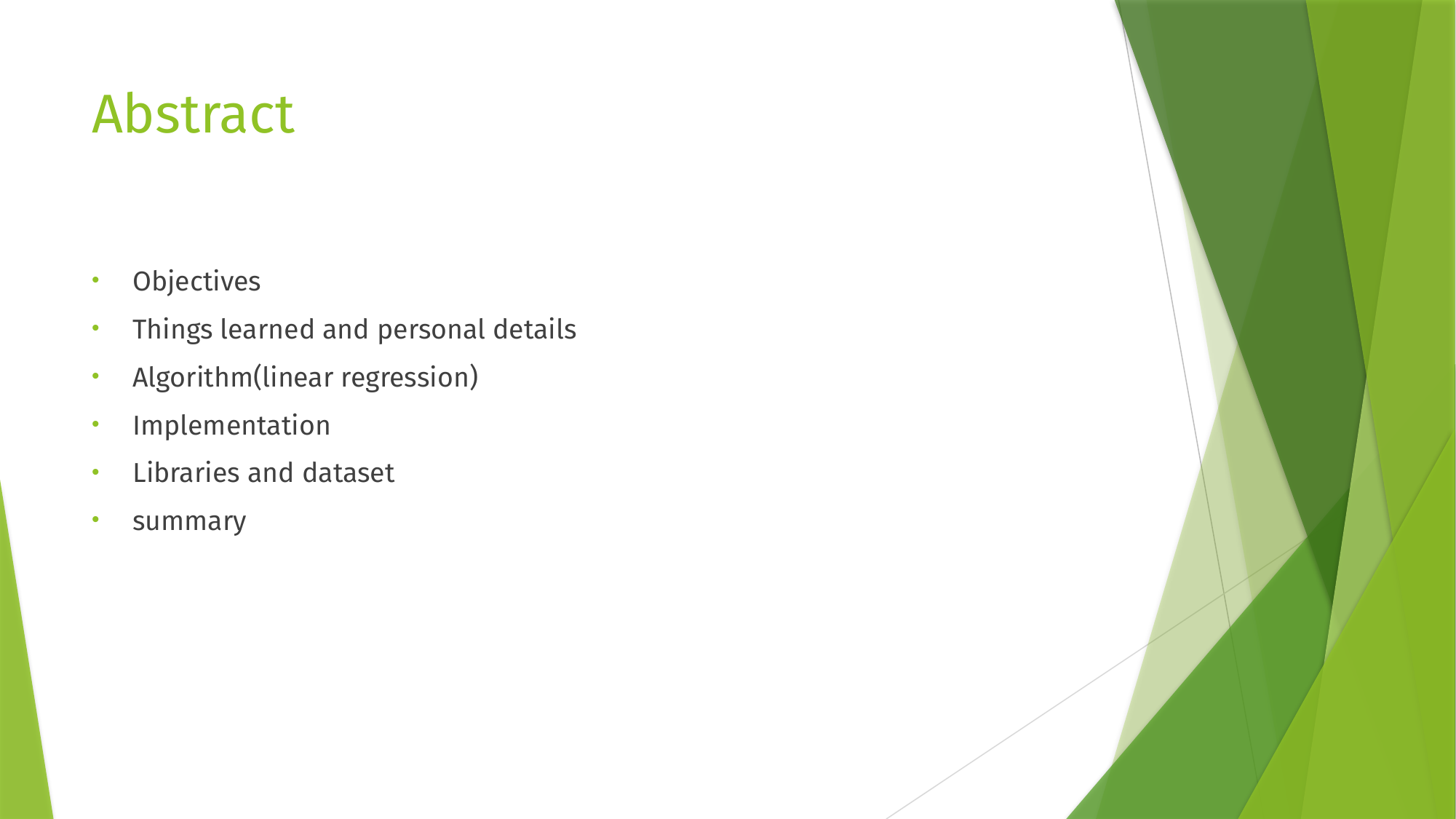

# Abstract
Objectives
Things learned and personal details
Algorithm(linear regression)
Implementation
Libraries and dataset
summary